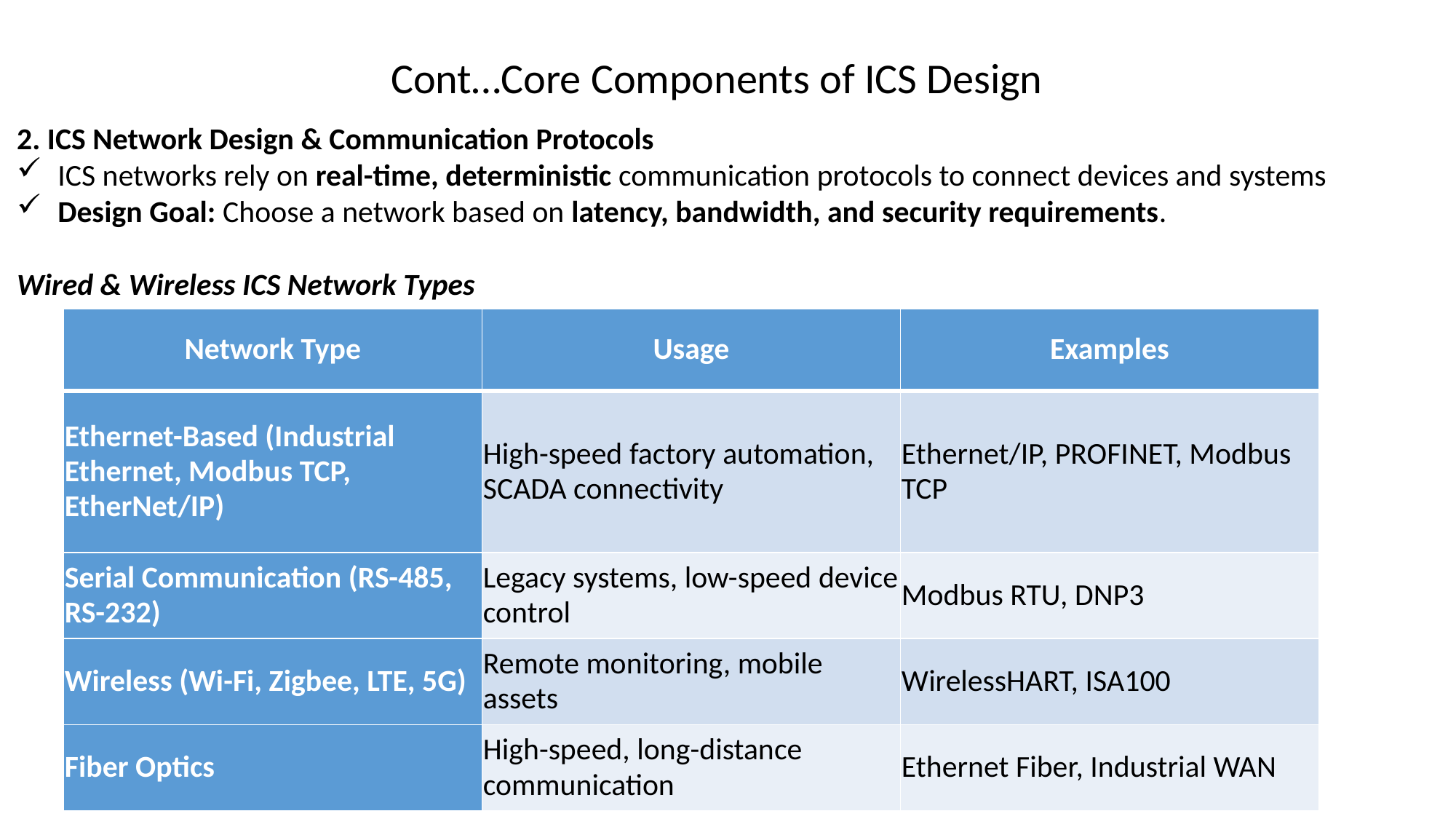

# Cont…Core Components of ICS Design
2. ICS Network Design & Communication Protocols
ICS networks rely on real-time, deterministic communication protocols to connect devices and systems
Design Goal: Choose a network based on latency, bandwidth, and security requirements.

Wired & Wireless ICS Network Types

| Network Type | Usage | Examples |
| --- | --- | --- |
| Ethernet-Based (Industrial Ethernet, Modbus TCP, EtherNet/IP) | High-speed factory automation, SCADA connectivity | Ethernet/IP, PROFINET, Modbus TCP |
| Serial Communication (RS-485, RS-232) | Legacy systems, low-speed device control | Modbus RTU, DNP3 |
| Wireless (Wi-Fi, Zigbee, LTE, 5G) | Remote monitoring, mobile assets | WirelessHART, ISA100 |
| Fiber Optics | High-speed, long-distance communication | Ethernet Fiber, Industrial WAN |